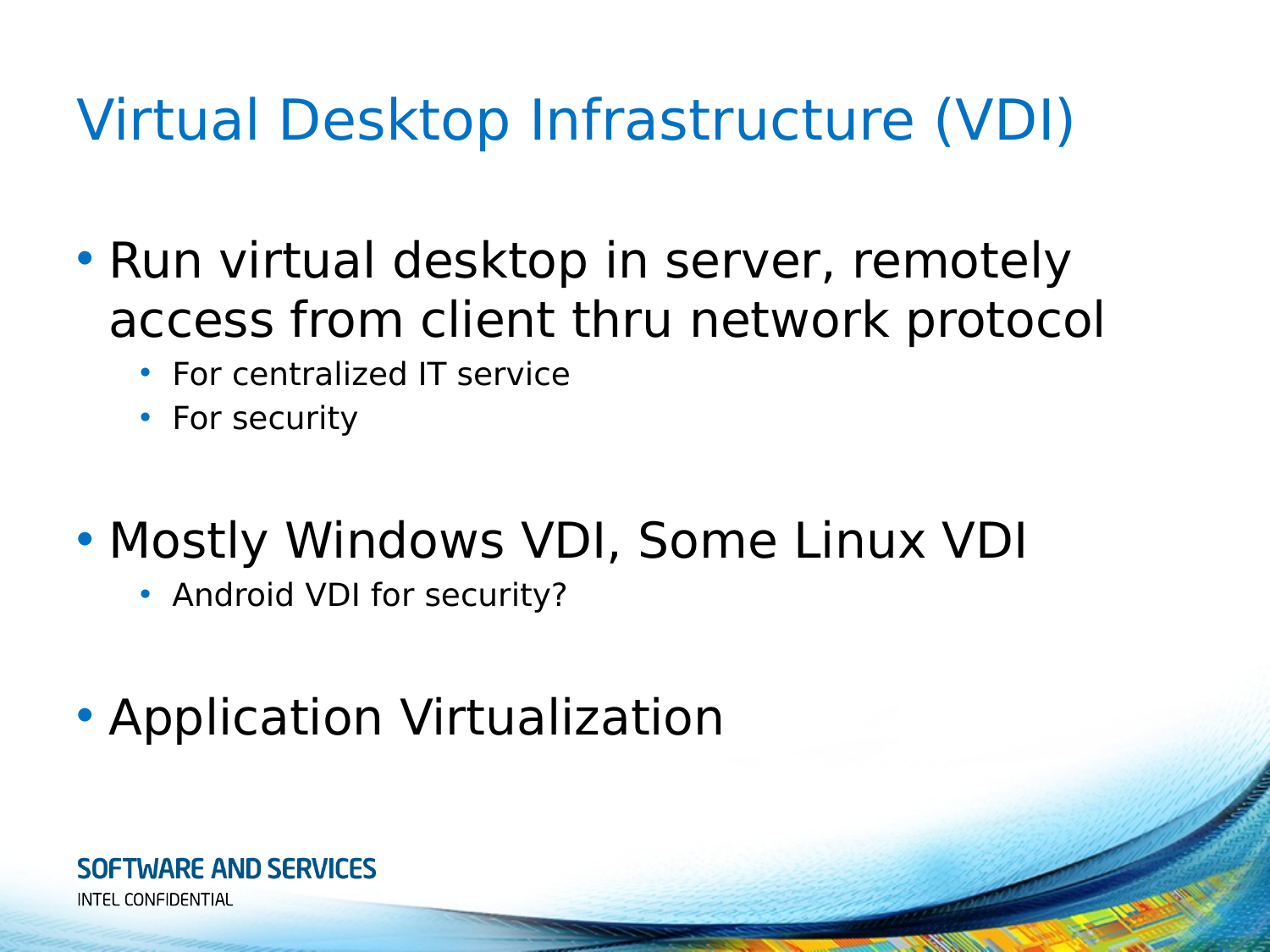

# Virtual Desktop Infrastructure (VDI)
Run virtual desktop in server, remotely access from client thru network protocol
For centralized IT service
For security

Mostly Windows VDI, Some Linux VDI
Android VDI for security?

Application Virtualization